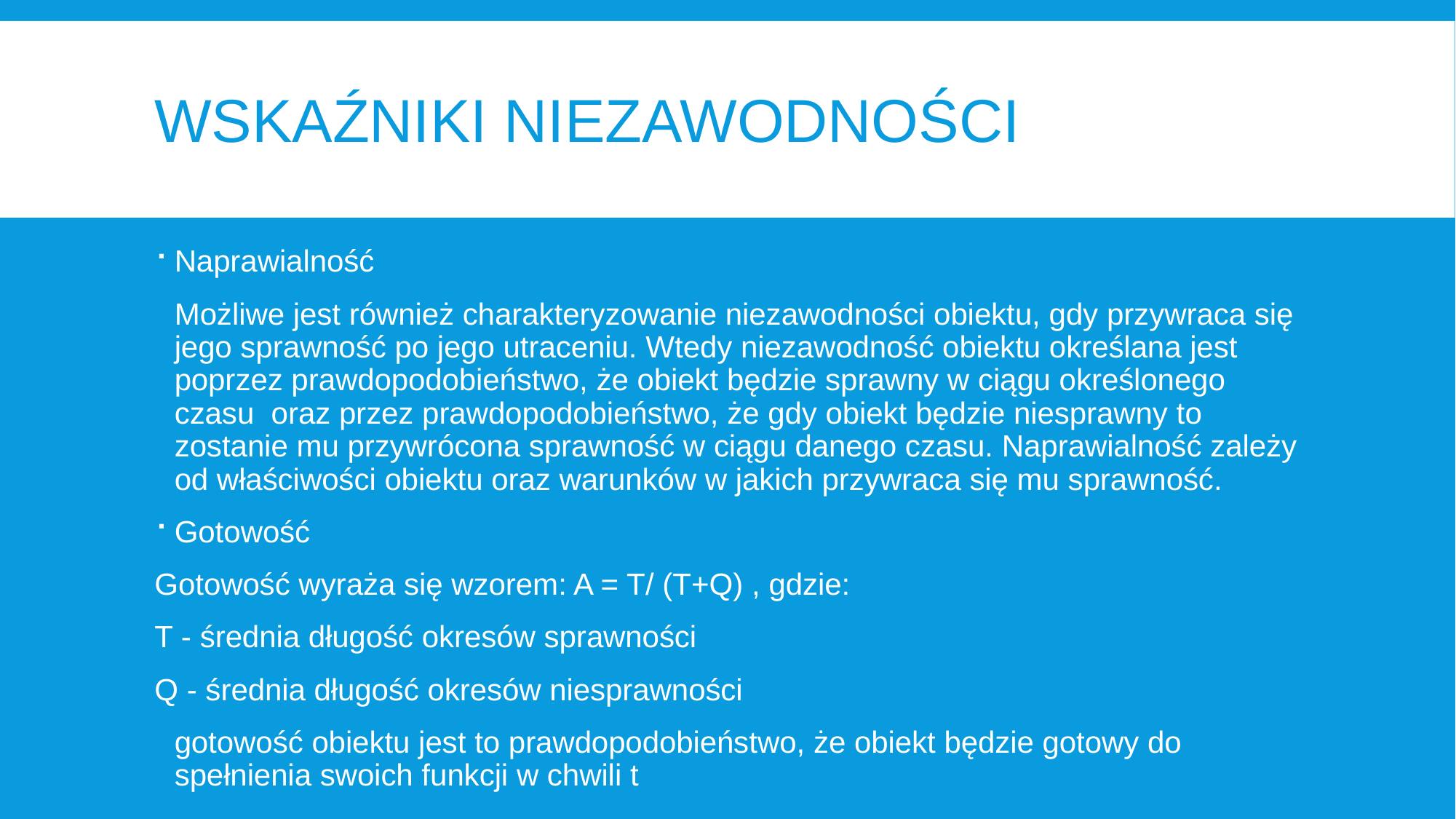

# Wskaźniki niezawodności
Naprawialność
	Możliwe jest również charakteryzowanie niezawodności obiektu, gdy przywraca się jego sprawność po jego utraceniu. Wtedy niezawodność obiektu określana jest poprzez prawdopodobieństwo, że obiekt będzie sprawny w ciągu określonego czasu  oraz przez prawdopodobieństwo, że gdy obiekt będzie niesprawny to zostanie mu przywrócona sprawność w ciągu danego czasu. Naprawialność zależy od właściwości obiektu oraz warunków w jakich przywraca się mu sprawność.
Gotowość
Gotowość wyraża się wzorem: A = T/ (T+Q) , gdzie:
T - średnia długość okresów sprawności
Q - średnia długość okresów niesprawności
	gotowość obiektu jest to prawdopodobieństwo, że obiekt będzie gotowy do spełnienia swoich funkcji w chwili t